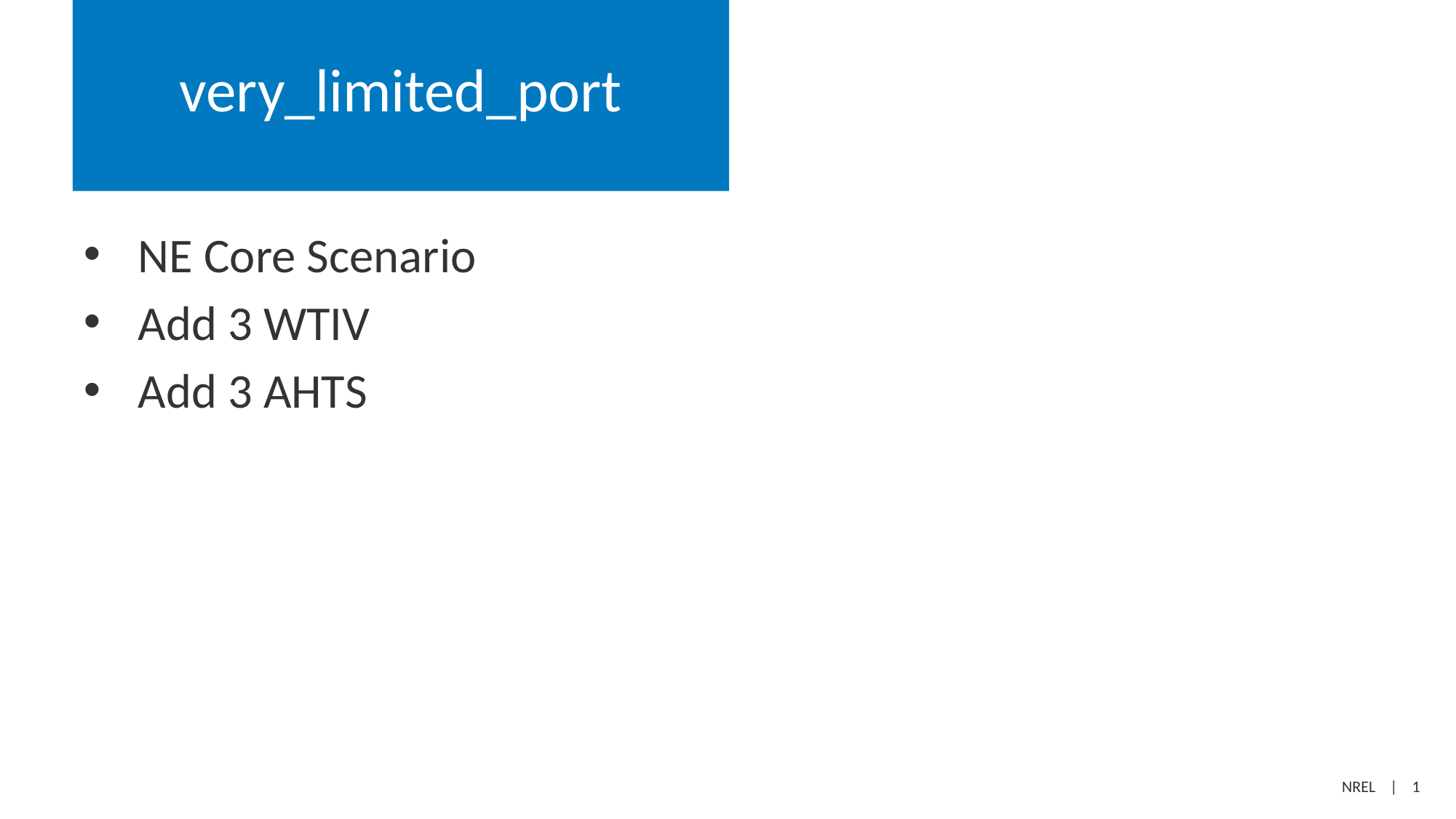

# very_limited_port
NE Core Scenario
Add 3 WTIV
Add 3 AHTS